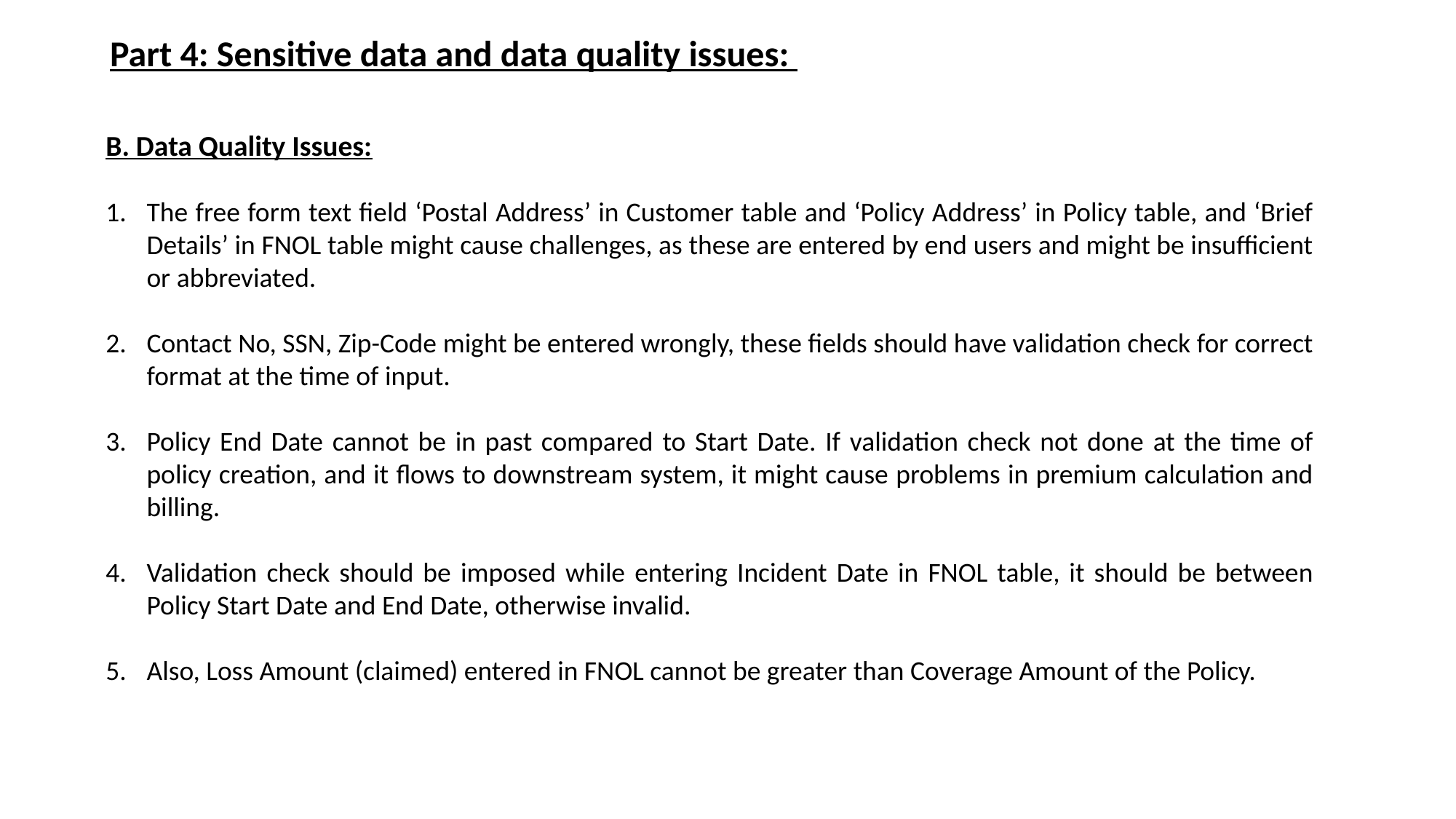

Part 4: Sensitive data and data quality issues:
B. Data Quality Issues:

The free form text field ‘Postal Address’ in Customer table and ‘Policy Address’ in Policy table, and ‘Brief Details’ in FNOL table might cause challenges, as these are entered by end users and might be insufficient or abbreviated.

Contact No, SSN, Zip-Code might be entered wrongly, these fields should have validation check for correct format at the time of input.

Policy End Date cannot be in past compared to Start Date. If validation check not done at the time of policy creation, and it flows to downstream system, it might cause problems in premium calculation and billing.

Validation check should be imposed while entering Incident Date in FNOL table, it should be between Policy Start Date and End Date, otherwise invalid.

Also, Loss Amount (claimed) entered in FNOL cannot be greater than Coverage Amount of the Policy.